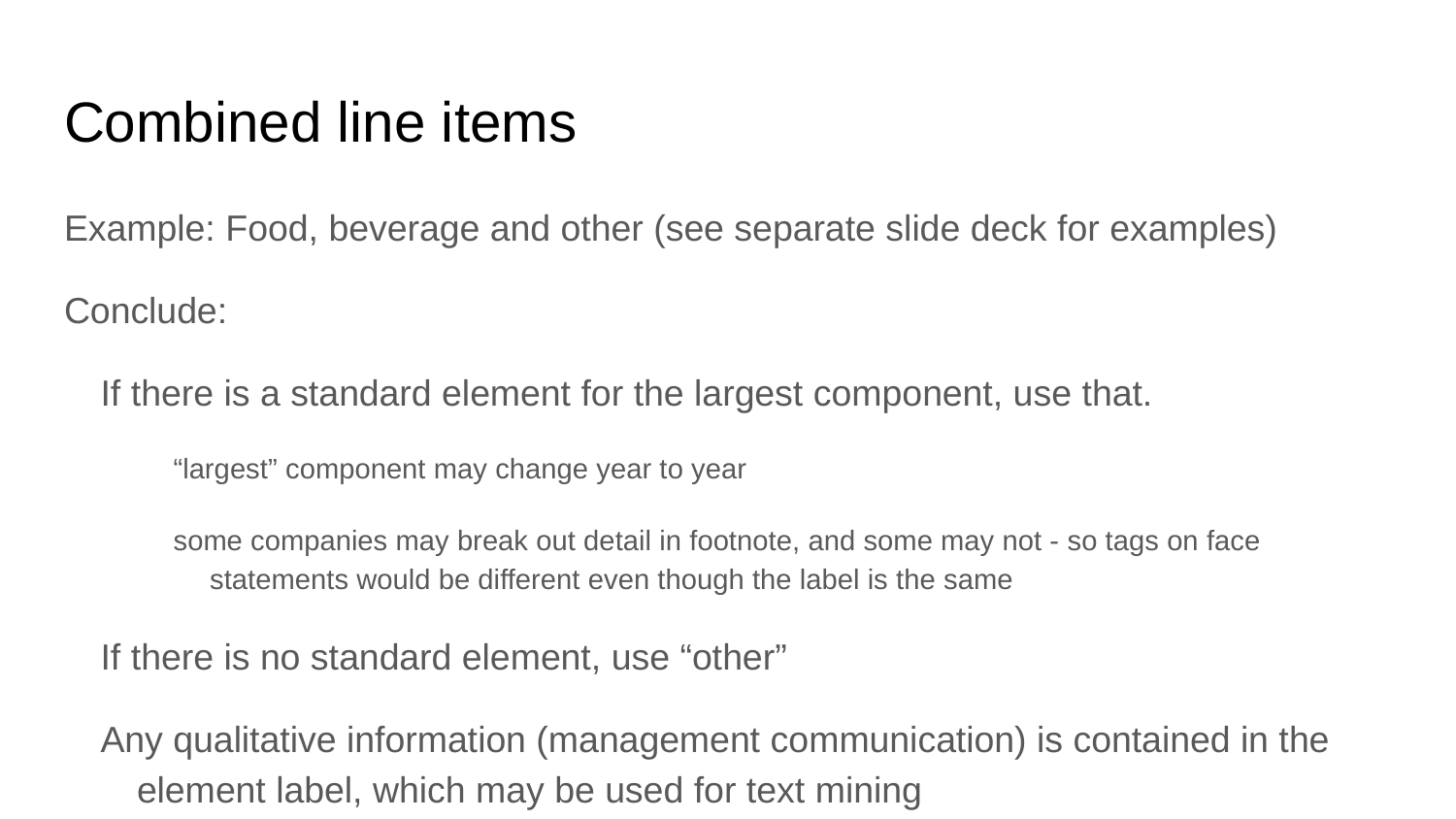

# Combined line items
Example: Food, beverage and other (see separate slide deck for examples)
Conclude:
If there is a standard element for the largest component, use that.
“largest” component may change year to year
some companies may break out detail in footnote, and some may not - so tags on face statements would be different even though the label is the same
If there is no standard element, use “other”
Any qualitative information (management communication) is contained in the element label, which may be used for text mining